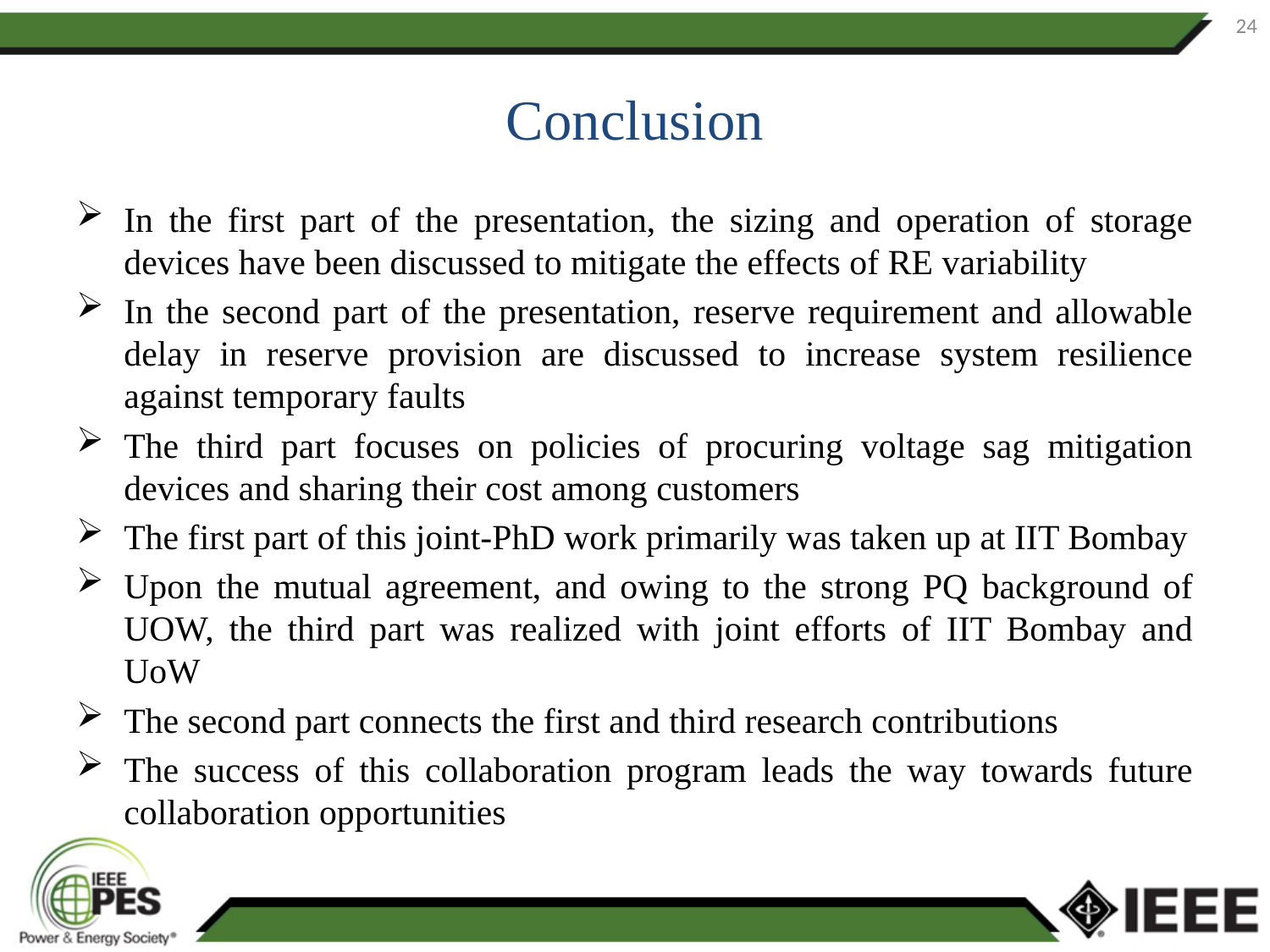

24
# Conclusion
In the first part of the presentation, the sizing and operation of storage devices have been discussed to mitigate the effects of RE variability
In the second part of the presentation, reserve requirement and allowable delay in reserve provision are discussed to increase system resilience against temporary faults
The third part focuses on policies of procuring voltage sag mitigation devices and sharing their cost among customers
The first part of this joint-PhD work primarily was taken up at IIT Bombay
Upon the mutual agreement, and owing to the strong PQ background of UOW, the third part was realized with joint efforts of IIT Bombay and UoW
The second part connects the first and third research contributions
The success of this collaboration program leads the way towards future collaboration opportunities